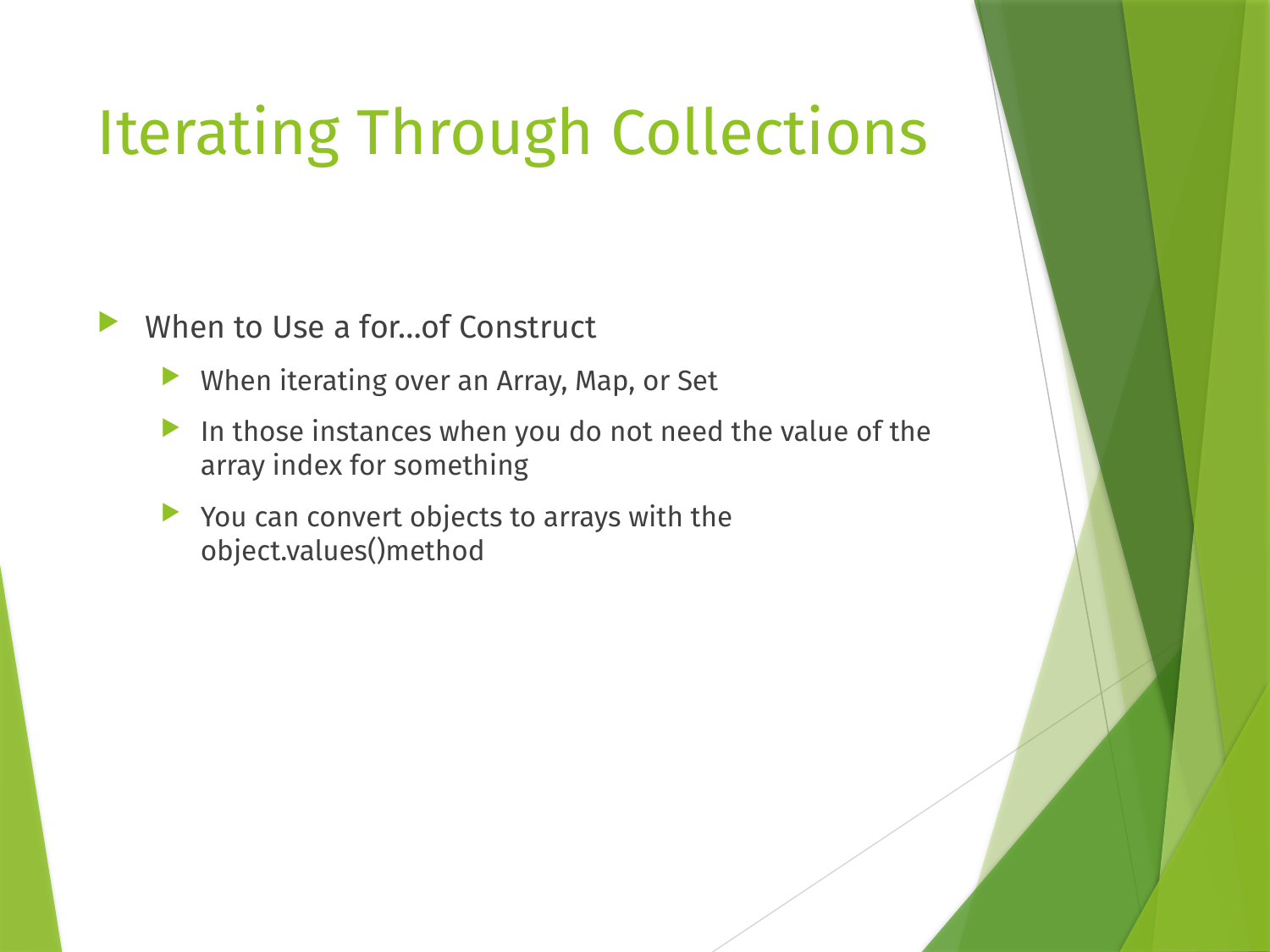

# Iterating Through Collections
When to Use a for…of Construct
When iterating over an Array, Map, or Set
In those instances when you do not need the value of the array index for something
You can convert objects to arrays with the object.values()method